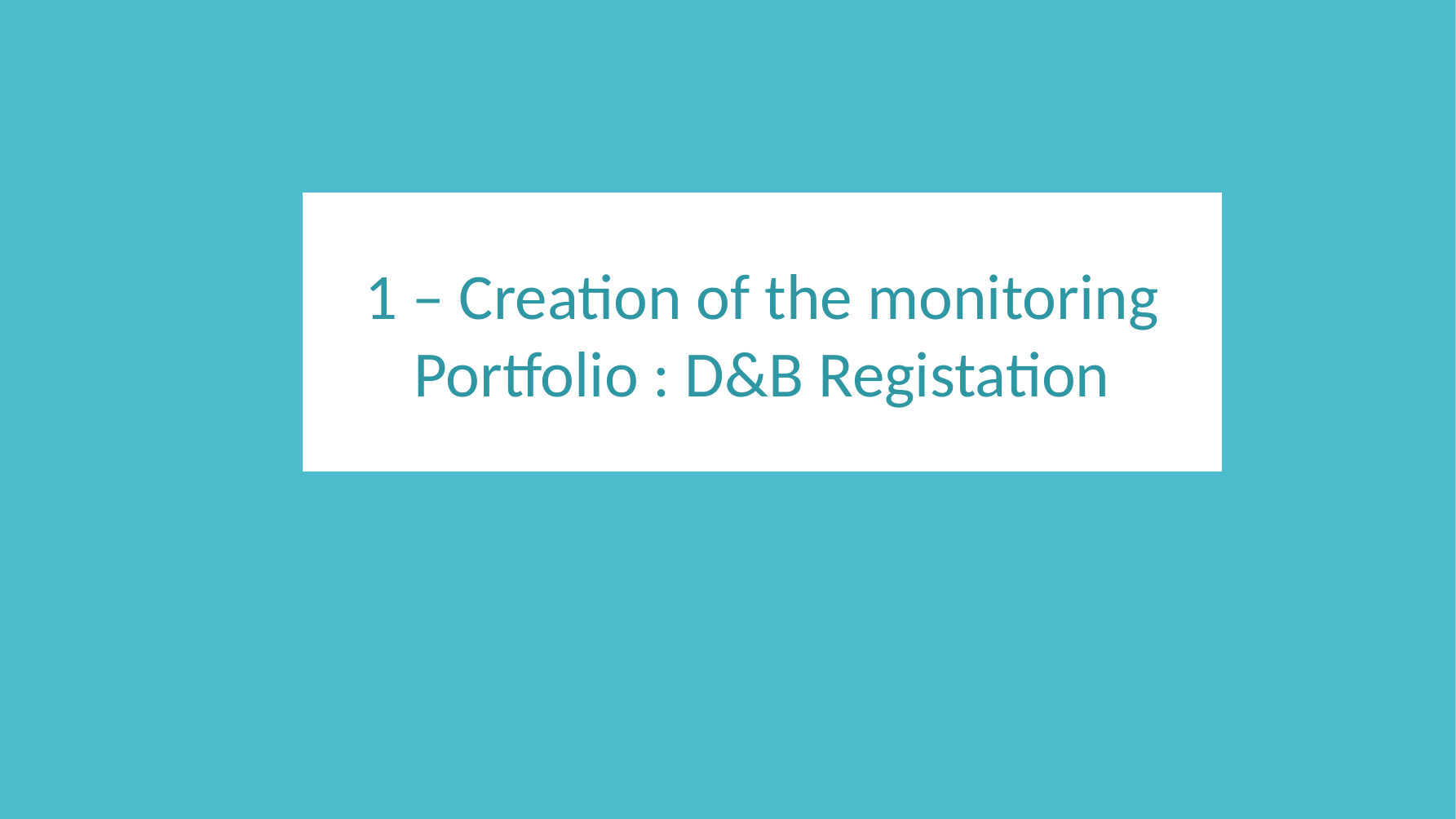

1 – Creation of the monitoring Portfolio : D&B Registation